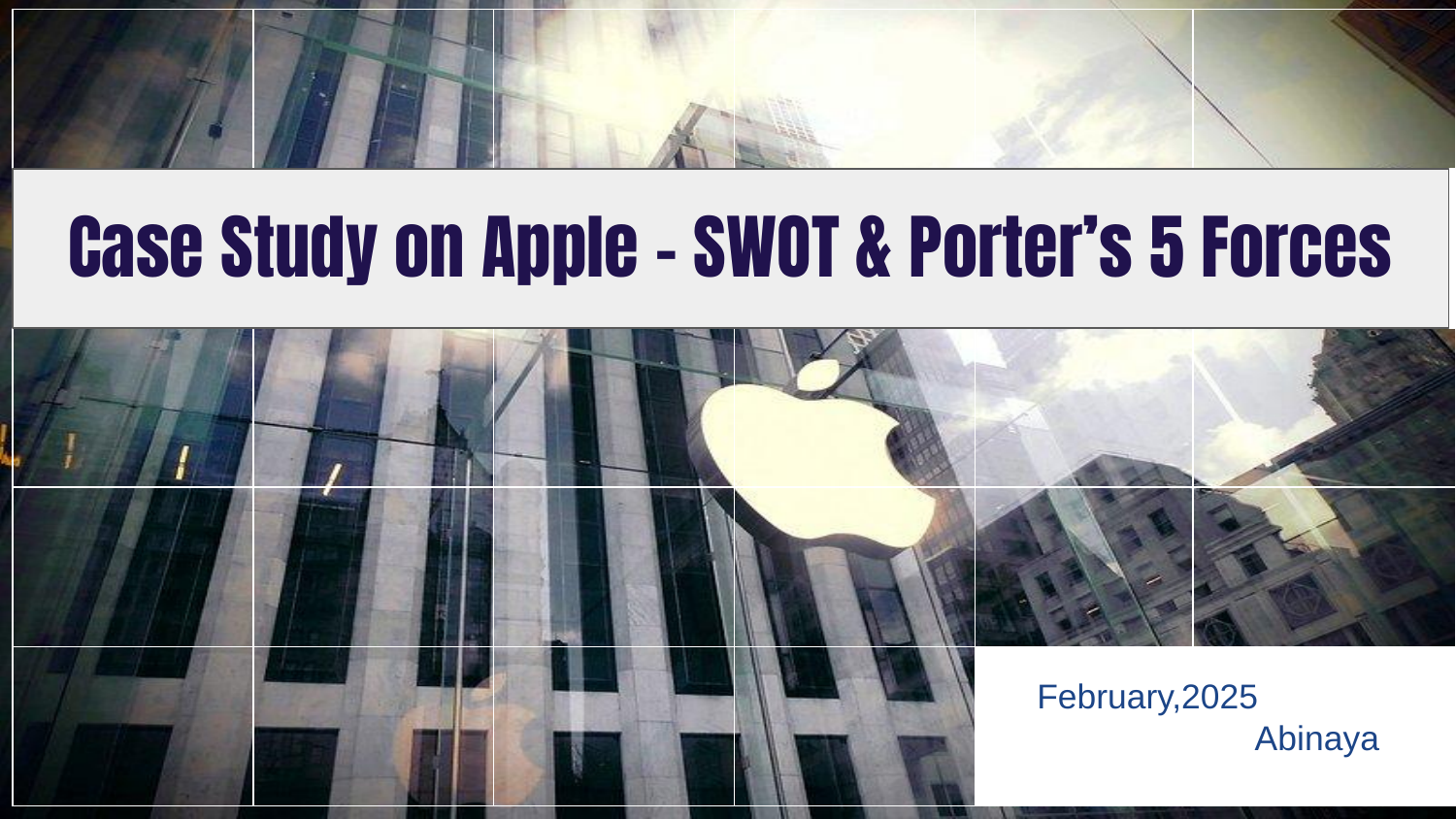

|  |  |  |  |  |  |
| --- | --- | --- | --- | --- | --- |
|  |  |  |  |  |  |
|  |  |  |  |  |  |
|  |  |  |  |  |  |
|  |  |  |  |  |  |
Case Study on Apple – SWOT & Porter’s 5 Forces
  February,2025
                         Abinaya